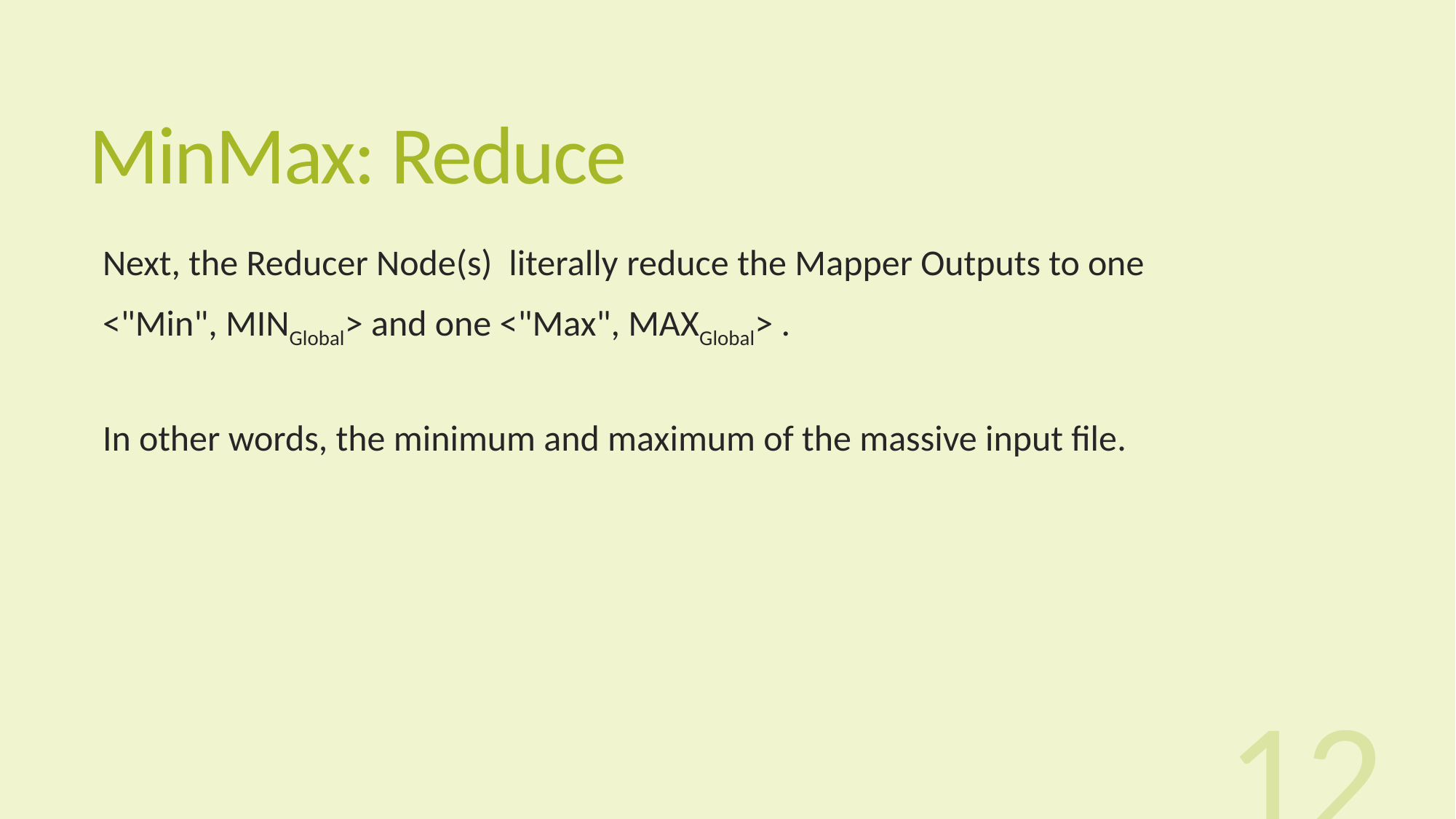

# MinMax: Reduce
Next, the Reducer Node(s)  literally reduce the Mapper Outputs to one
<"Min", MINGlobal> and one <"Max", MAXGlobal> .

In other words, the minimum and maximum of the massive input file.

12